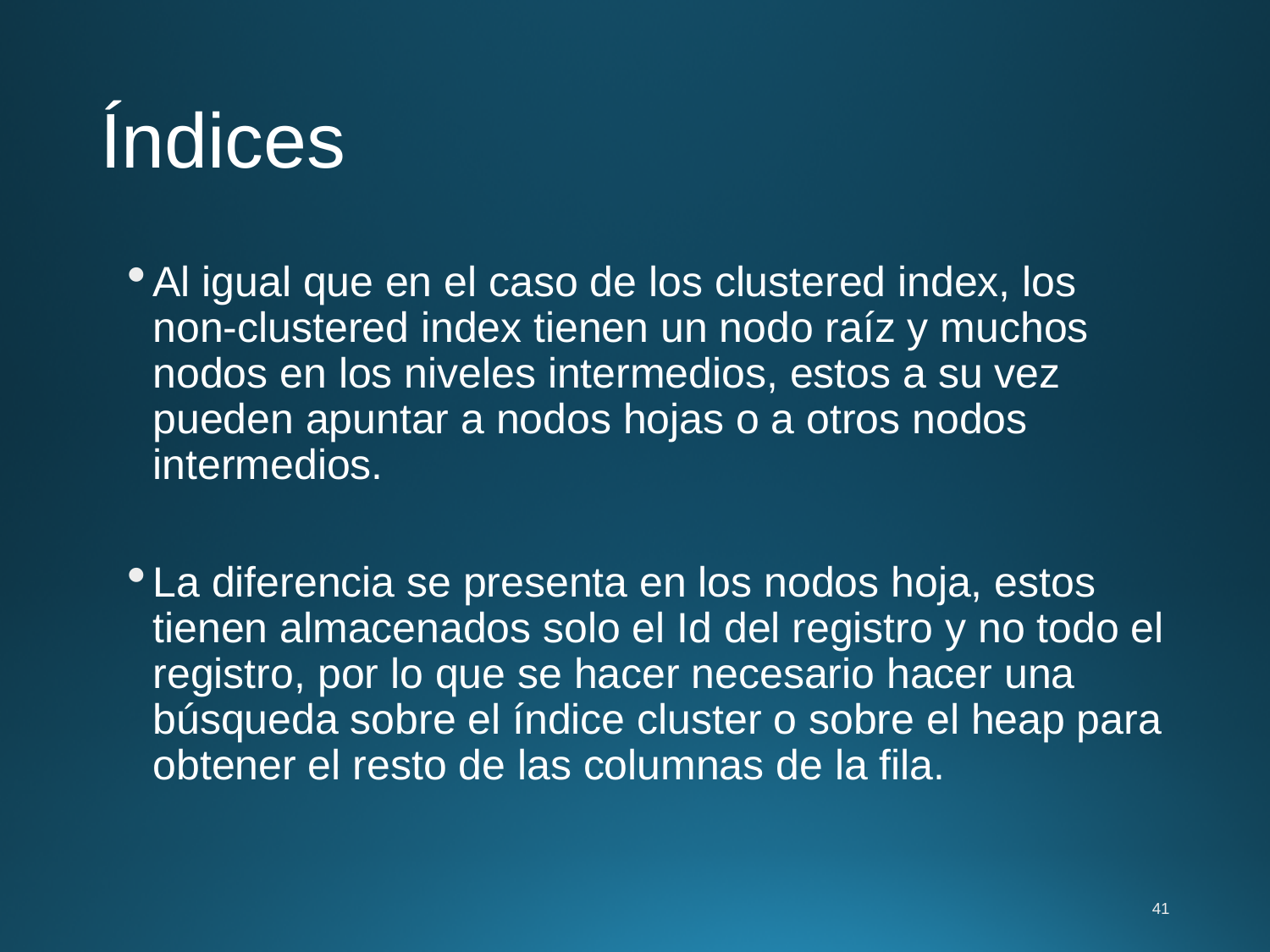

# Índices
Al igual que en el caso de los clustered index, los non-clustered index tienen un nodo raíz y muchos nodos en los niveles intermedios, estos a su vez pueden apuntar a nodos hojas o a otros nodos intermedios.

La diferencia se presenta en los nodos hoja, estos tienen almacenados solo el Id del registro y no todo el registro, por lo que se hacer necesario hacer una búsqueda sobre el índice cluster o sobre el heap para obtener el resto de las columnas de la fila.
41